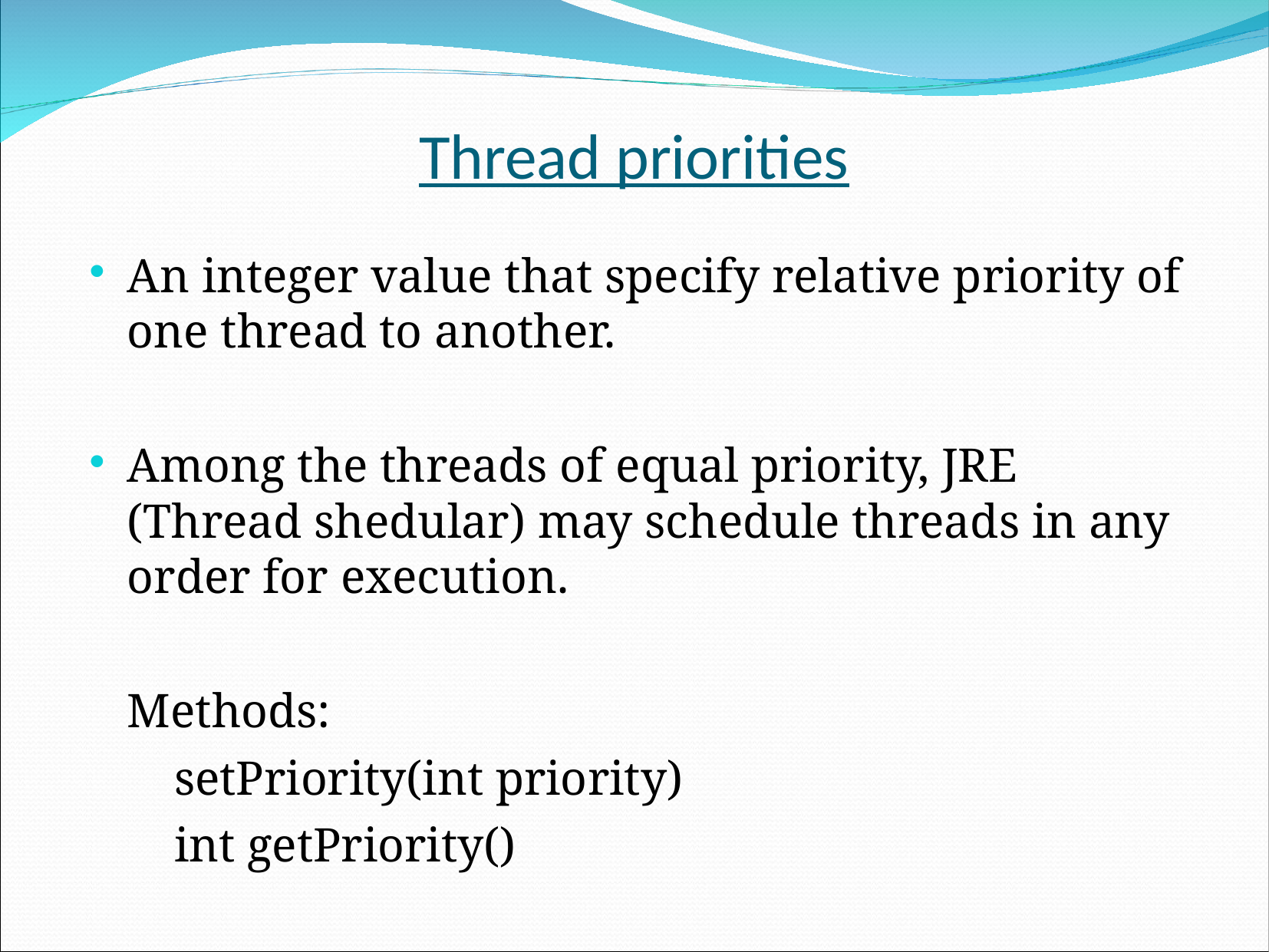

Thread priorities

An integer value that specify relative priority of one thread to another.

Among the threads of equal priority, JRE (Thread shedular) may schedule threads in any order for execution.

   Methods:
       setPriority(int priority)
       int getPriority()